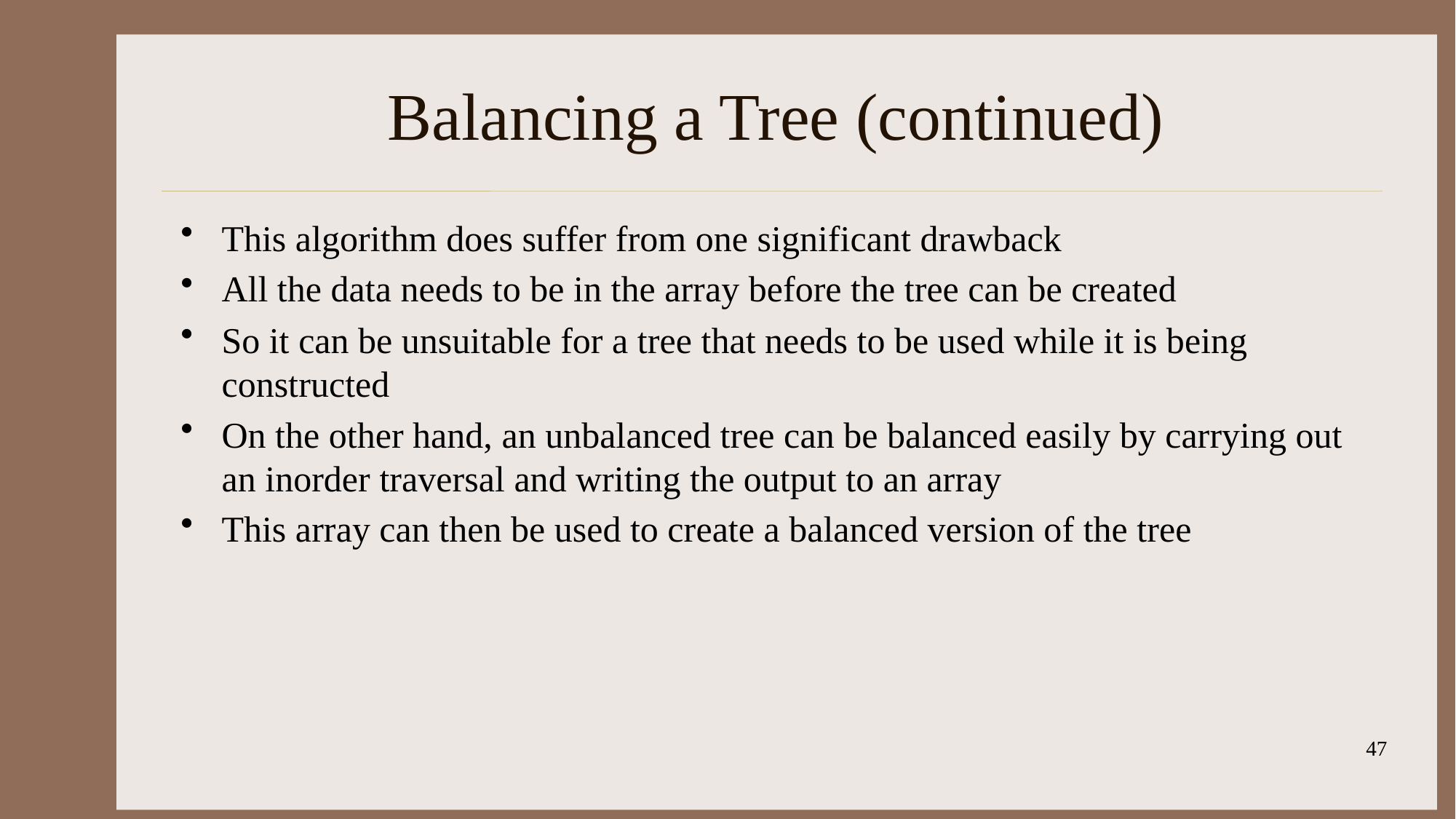

# Balancing a Tree (continued)
This algorithm does suffer from one significant drawback
All the data needs to be in the array before the tree can be created
So it can be unsuitable for a tree that needs to be used while it is being constructed
On the other hand, an unbalanced tree can be balanced easily by carrying out an inorder traversal and writing the output to an array
This array can then be used to create a balanced version of the tree
47